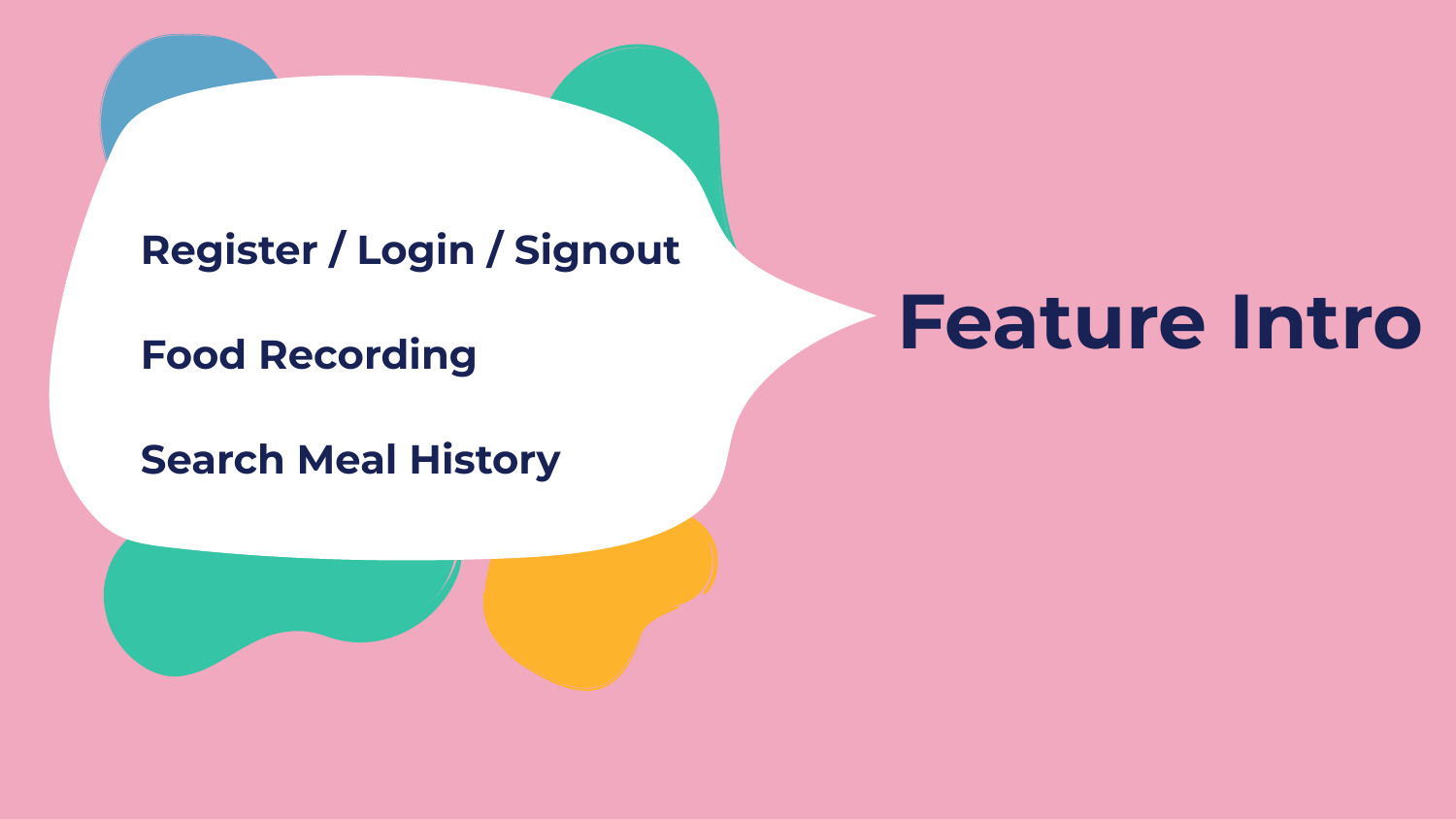

Register / Login / Signout
Food Recording
Search Meal History

# Feature Intro